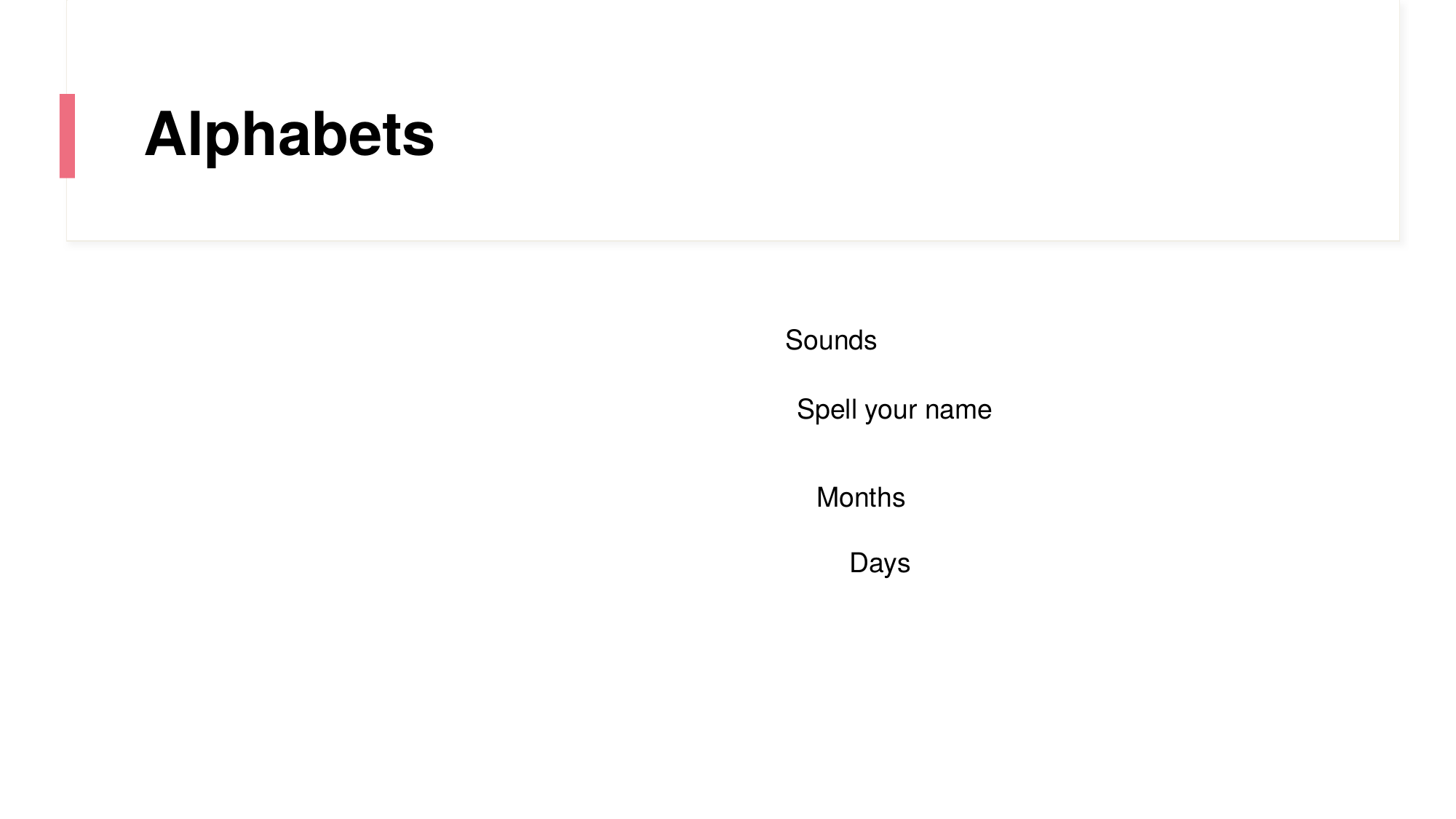

# Alphabets
Sounds
Spell your name
Months
Days